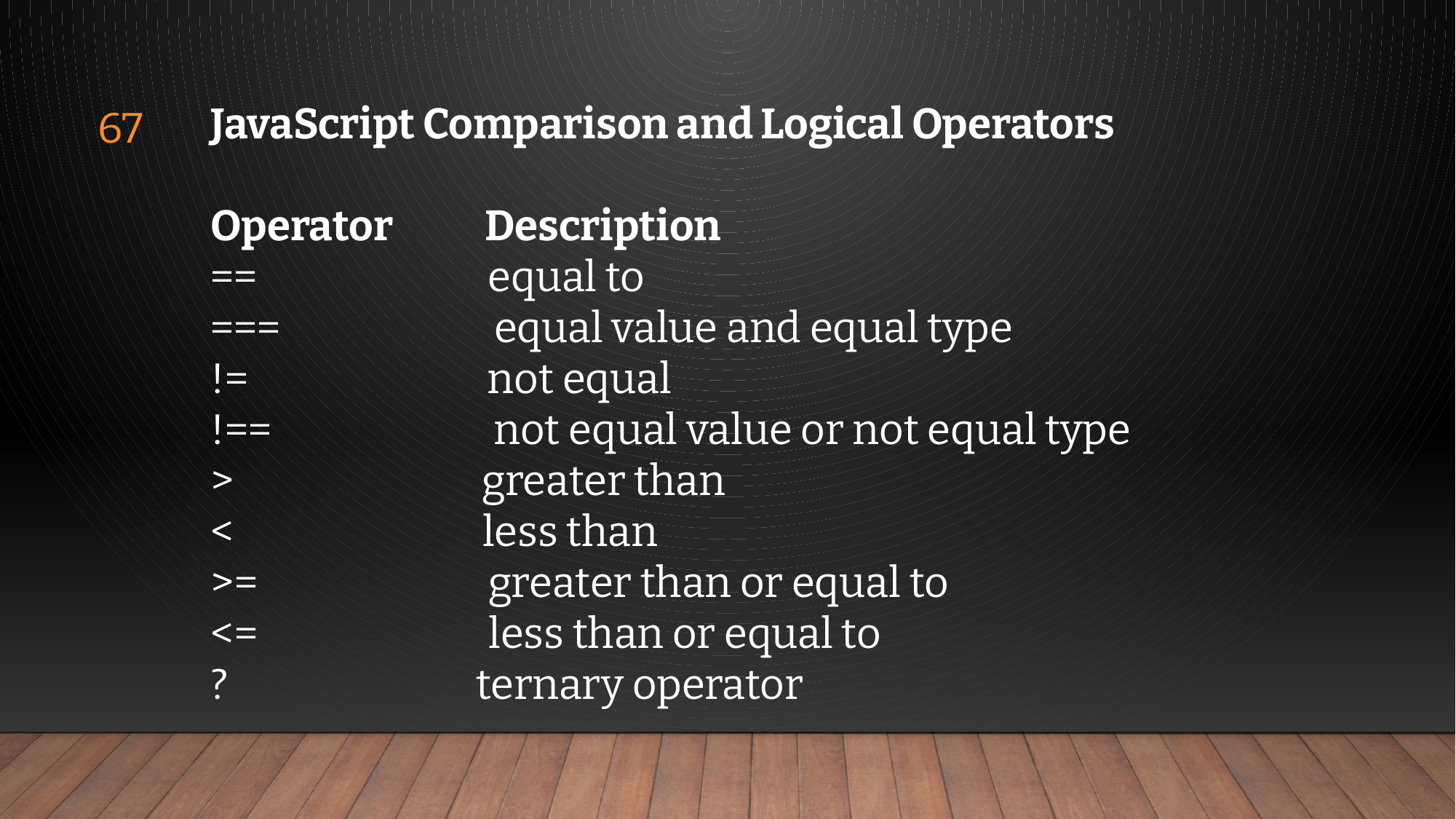

JavaScript Comparison and Logical Operators

Operator            Description
==                           equal to
===                         equal value and equal type
!=                            not equal
!==                          not equal value or not equal type
>                             greater than
<                             less than
>=                           greater than or equal to
<=                           less than or equal to
?                             ternary operator
67